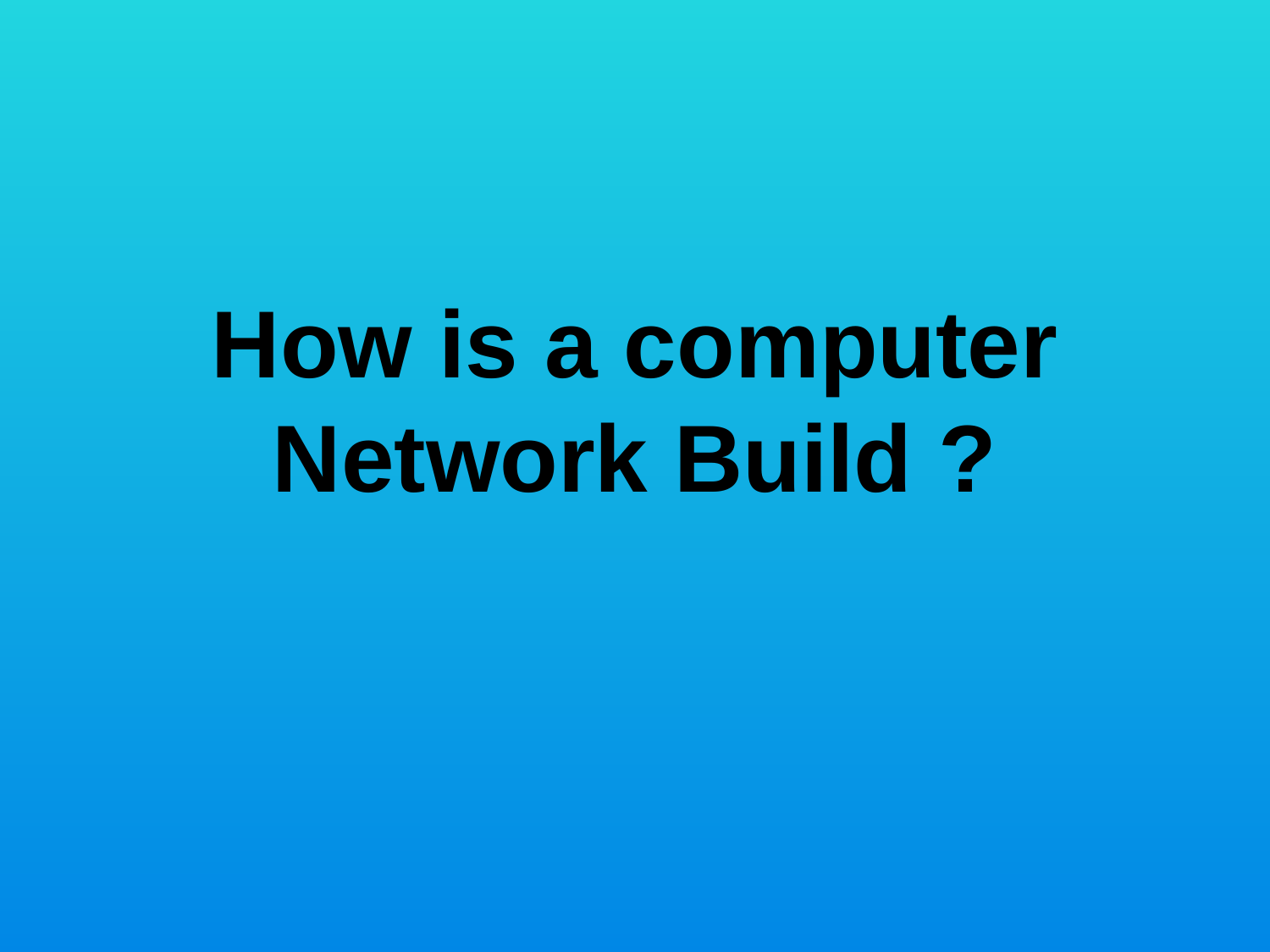

# How is a computer Network Build ?